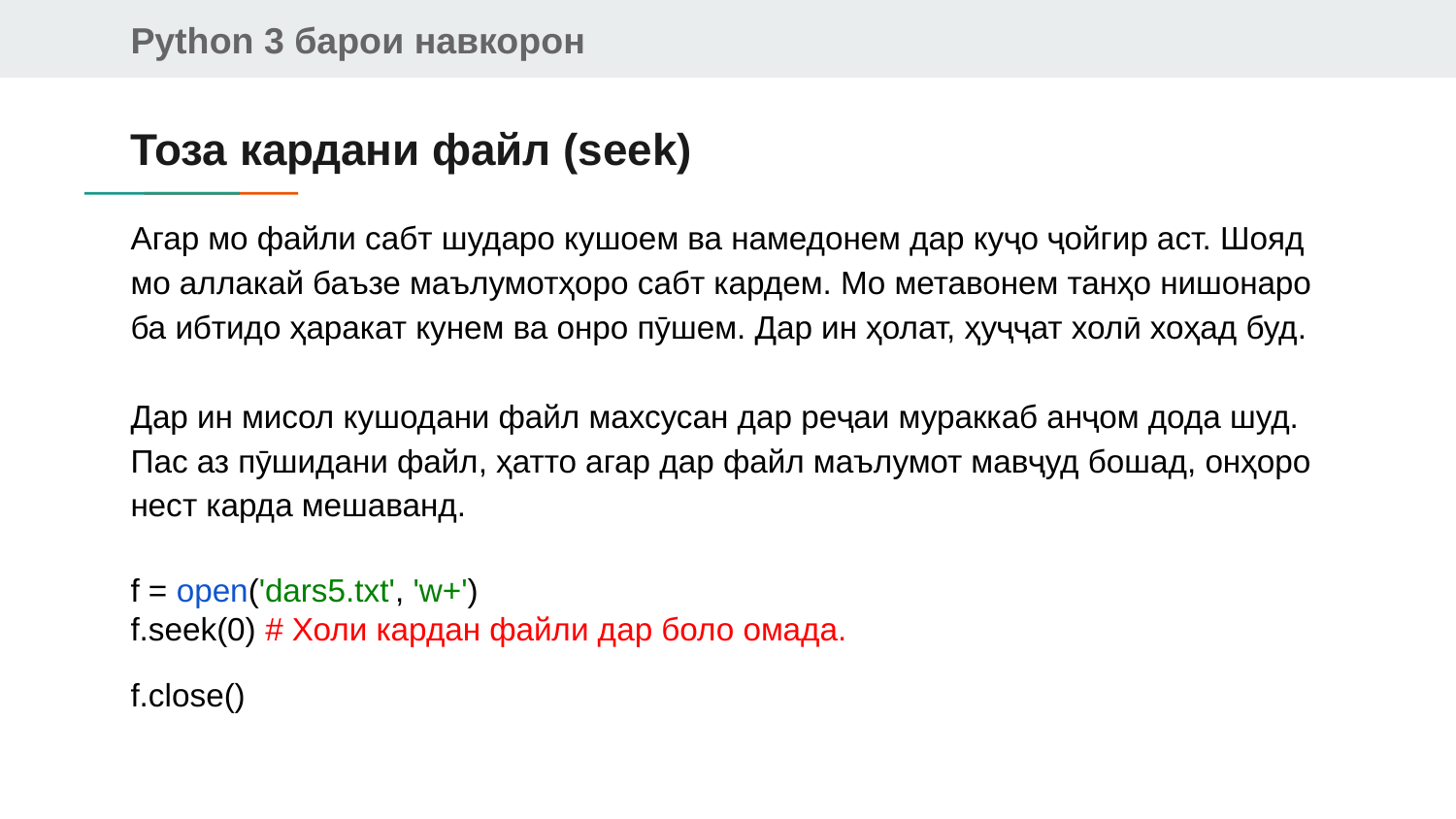

Тоза кардани файл (seek)
Агар мо файли сабт шударо кушоем ва намедонем дар куҷо ҷойгир аст. Шояд мо аллакай баъзе маълумотҳоро сабт кардем. Мо метавонем танҳо нишонаро ба ибтидо ҳаракат кунем ва онро пӯшем. Дар ин ҳолат, ҳуҷҷат холӣ хоҳад буд.

Дар ин мисол кушодани файл махсусан дар реҷаи мураккаб анҷом дода шуд. Пас аз пӯшидани файл, ҳатто агар дар файл маълумот мавҷуд бошад, онҳоро нест карда мешаванд.
f = open('dars5.txt', 'w+')
f.seek(0) # Холи кардан файли дар боло омада.
f.close()